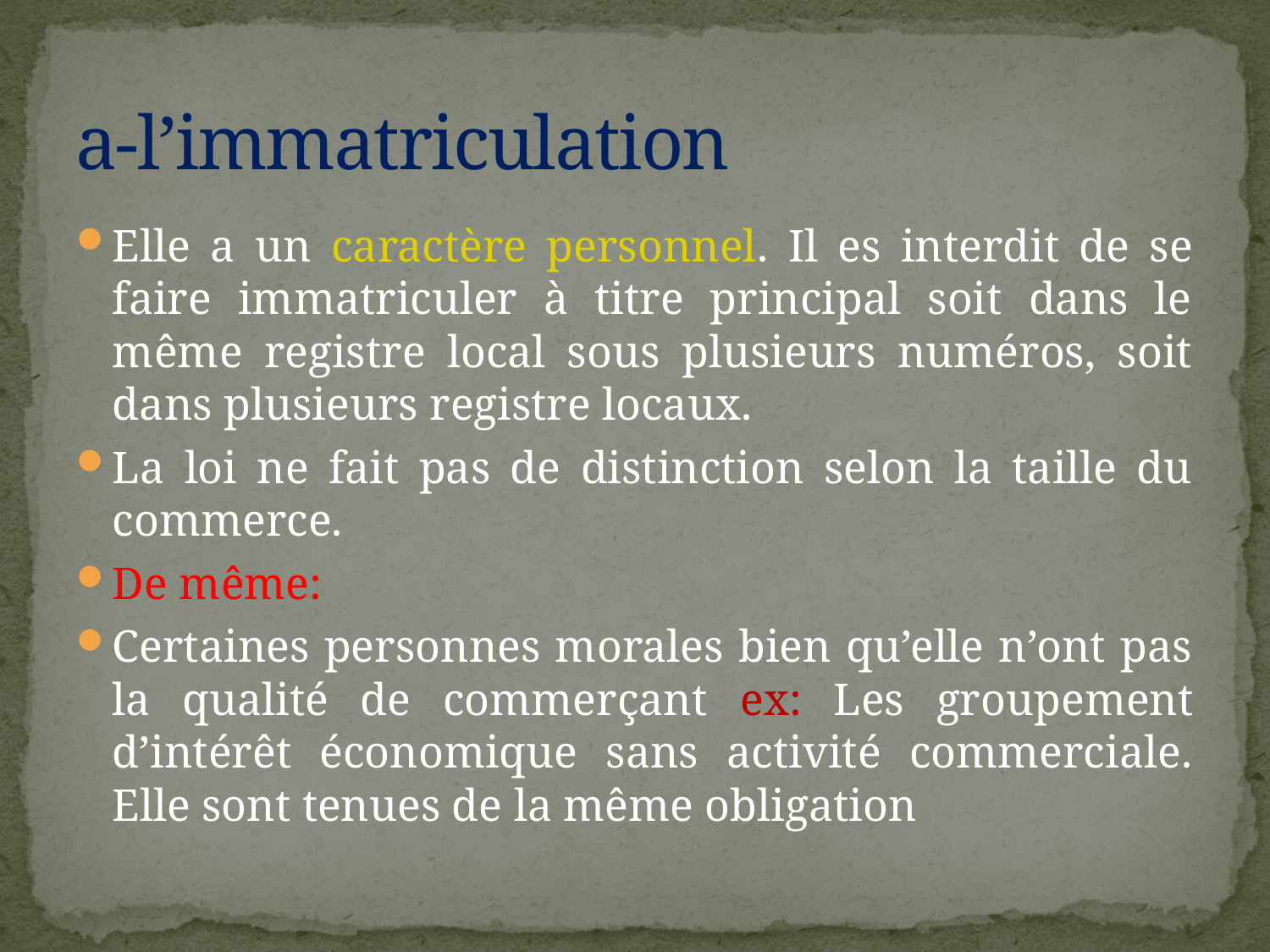

# a-l’immatriculation
Elle a un caractère personnel. Il es interdit de se faire immatriculer à titre principal soit dans le même registre local sous plusieurs numéros, soit dans plusieurs registre locaux.
La loi ne fait pas de distinction selon la taille du commerce.
De même:
Certaines personnes morales bien qu’elle n’ont pas la qualité de commerçant ex: Les groupement d’intérêt économique sans activité commerciale. Elle sont tenues de la même obligation